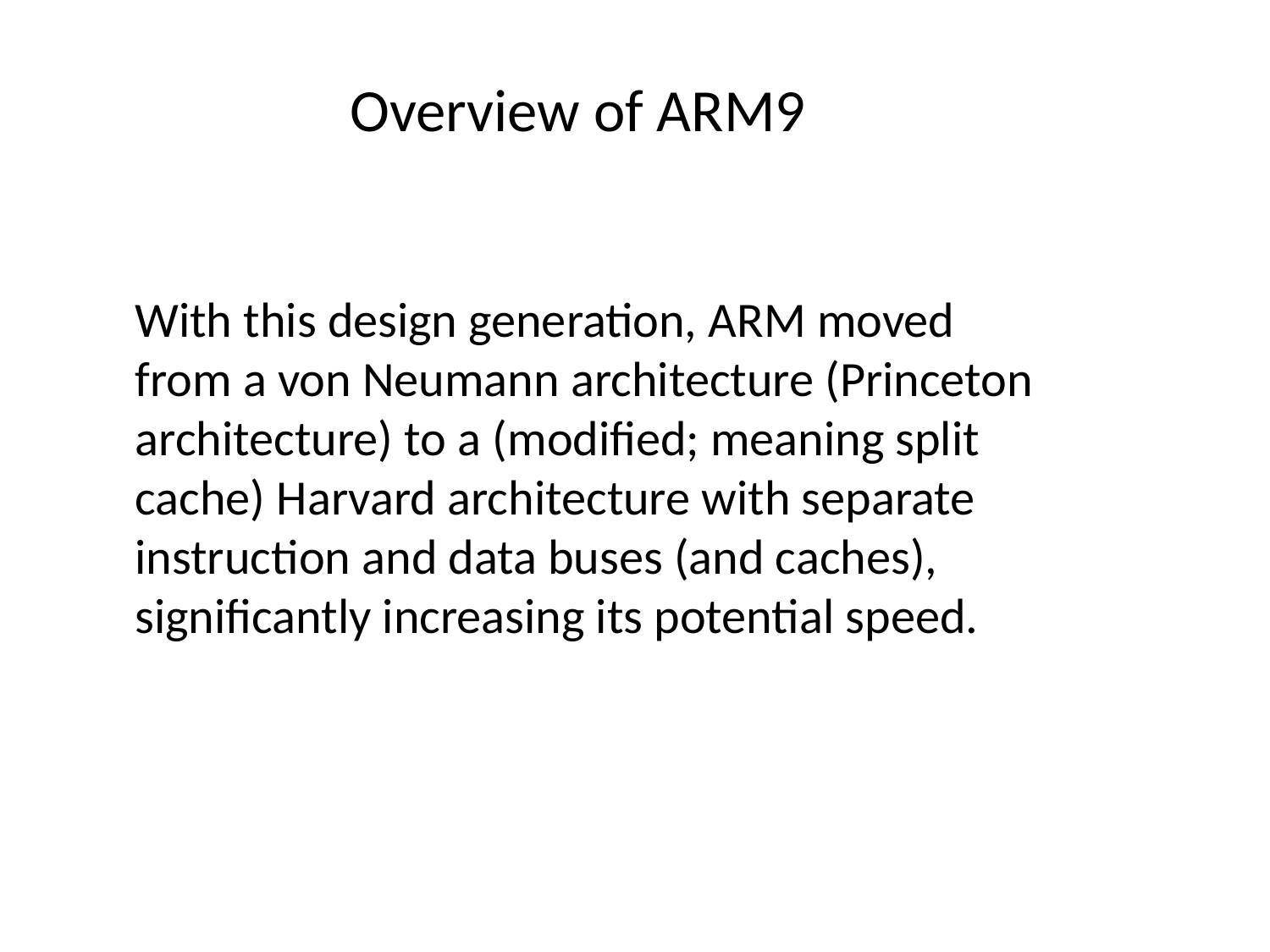

Overview of ARM9
With this design generation, ARM moved from a von Neumann architecture (Princeton architecture) to a (modified; meaning split cache) Harvard architecture with separate instruction and data buses (and caches), significantly increasing its potential speed.